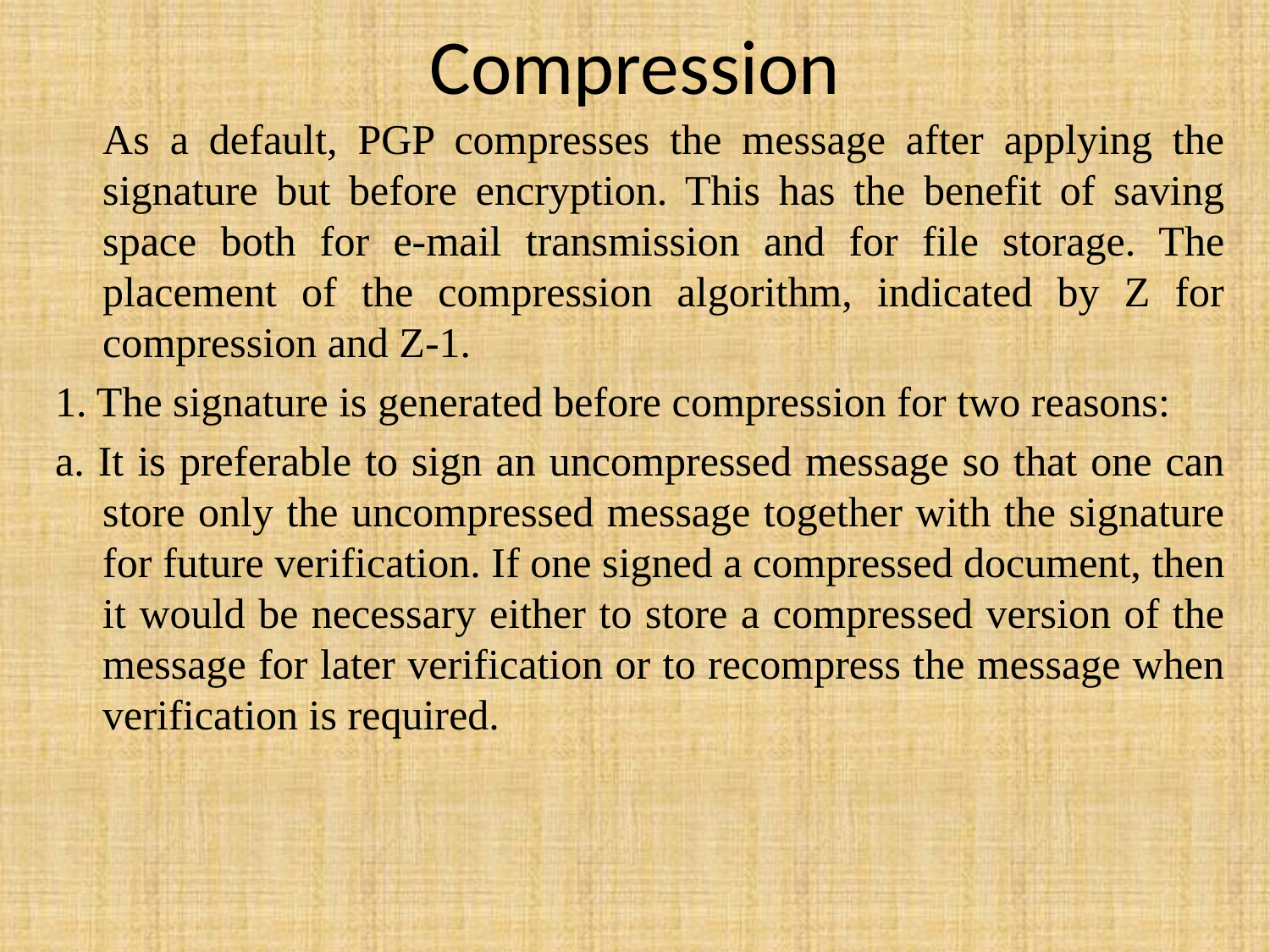

# Compression
	As a default, PGP compresses the message after applying the signature but before encryption. This has the benefit of saving space both for e-mail transmission and for file storage. The placement of the compression algorithm, indicated by Z for compression and Z-1.
1. The signature is generated before compression for two reasons:
a. It is preferable to sign an uncompressed message so that one can store only the uncompressed message together with the signature for future verification. If one signed a compressed document, then it would be necessary either to store a compressed version of the message for later verification or to recompress the message when verification is required.